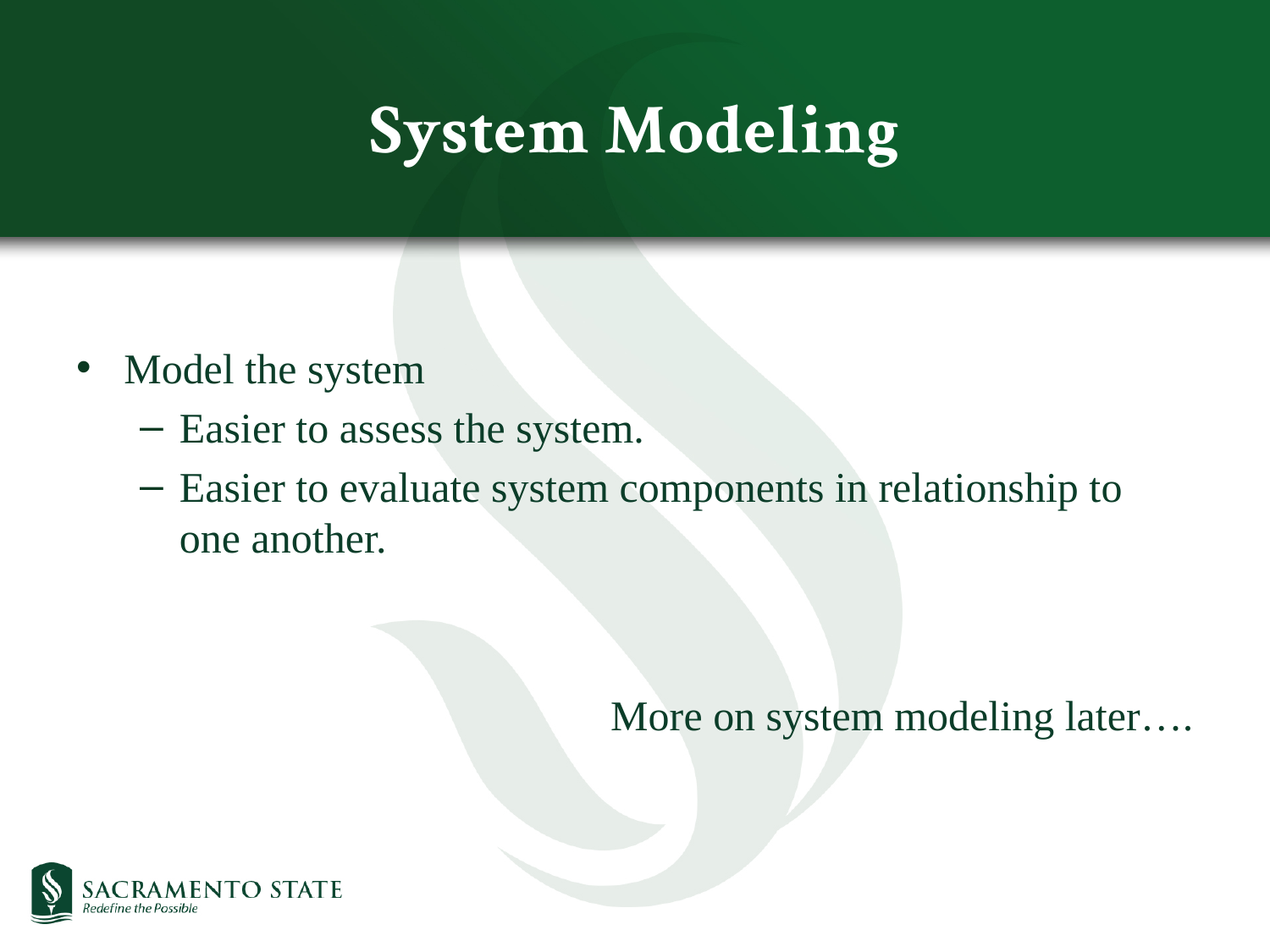

System Modeling

Model the system
Easier to assess the system.
Easier to evaluate system components in relationship to one another.

More on system modeling later….